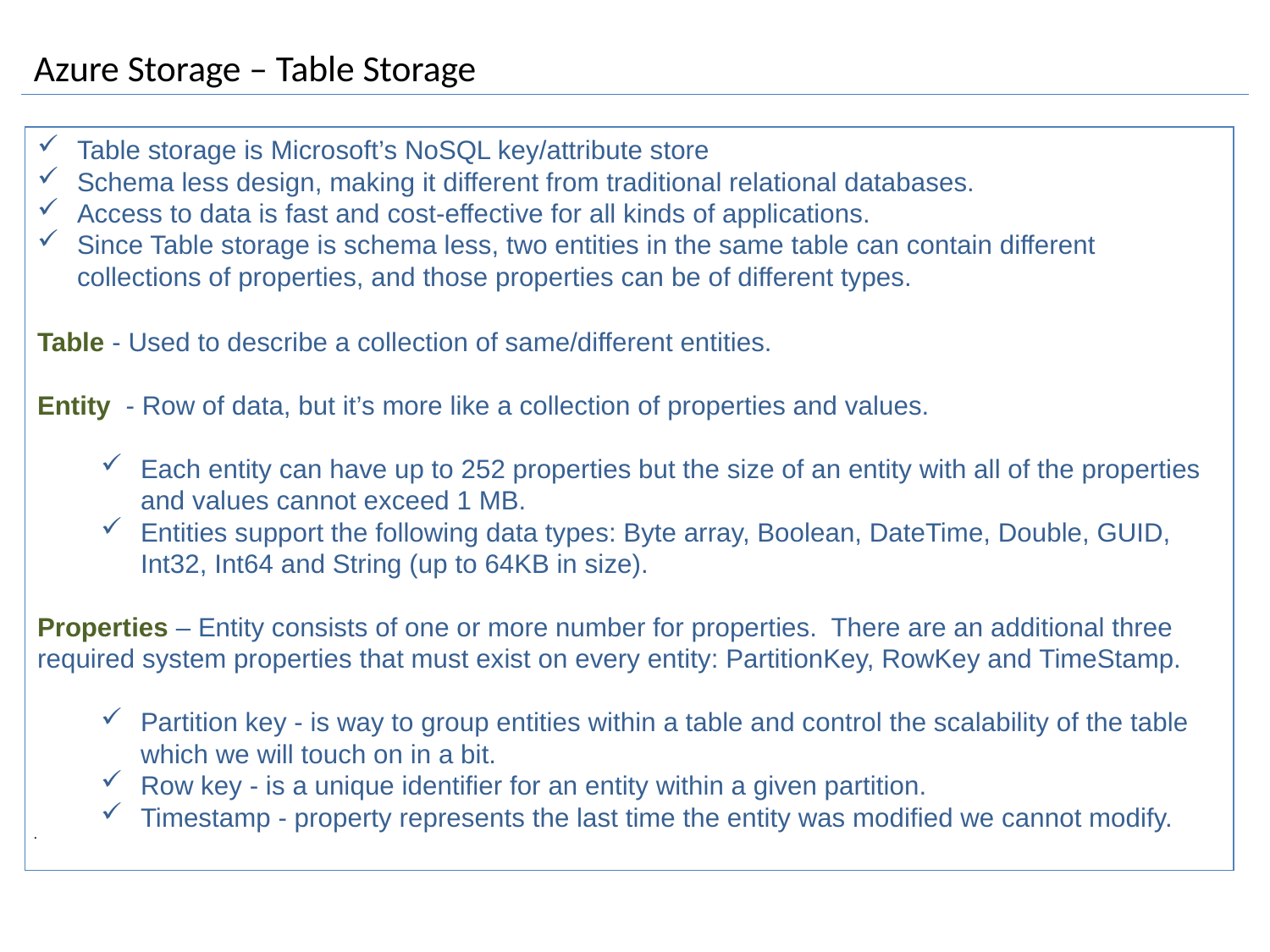

# Azure Storage – Table Storage

.
Table storage is Microsoft’s NoSQL key/attribute store
Schema less design, making it different from traditional relational databases.
Access to data is fast and cost-effective for all kinds of applications.
Since Table storage is schema less, two entities in the same table can contain different collections of properties, and those properties can be of different types.

Table - Used to describe a collection of same/different entities.

Entity  - Row of data, but it’s more like a collection of properties and values.

Each entity can have up to 252 properties but the size of an entity with all of the properties and values cannot exceed 1 MB.
Entities support the following data types: Byte array, Boolean, DateTime, Double, GUID, Int32, Int64 and String (up to 64KB in size).

Properties – Entity consists of one or more number for properties.  There are an additional three required system properties that must exist on every entity: PartitionKey, RowKey and TimeStamp.

Partition key - is way to group entities within a table and control the scalability of the table which we will touch on in a bit.
Row key - is a unique identifier for an entity within a given partition.
Timestamp - property represents the last time the entity was modified we cannot modify.